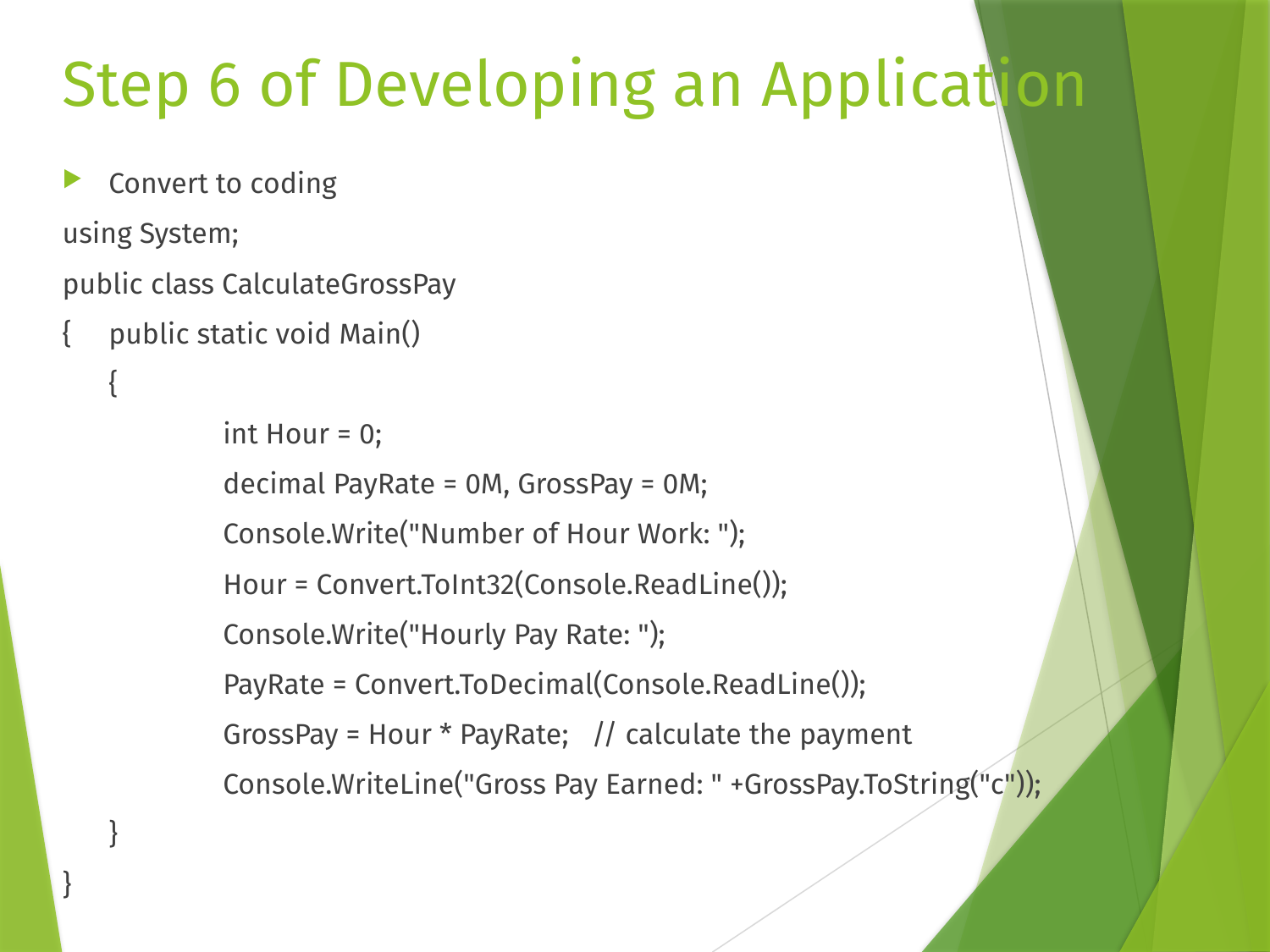

# Step 6 of Developing an Application
Convert to coding
using System;
public class CalculateGrossPay
{	public static void Main()
	{
		int Hour = 0;
		decimal PayRate = 0M, GrossPay = 0M;
		Console.Write("Number of Hour Work: ");
		Hour = Convert.ToInt32(Console.ReadLine());
		Console.Write("Hourly Pay Rate: ");
		PayRate = Convert.ToDecimal(Console.ReadLine());
		GrossPay = Hour * PayRate;   // calculate the payment
		Console.WriteLine("Gross Pay Earned: " +GrossPay.ToString("c"));
	}
}